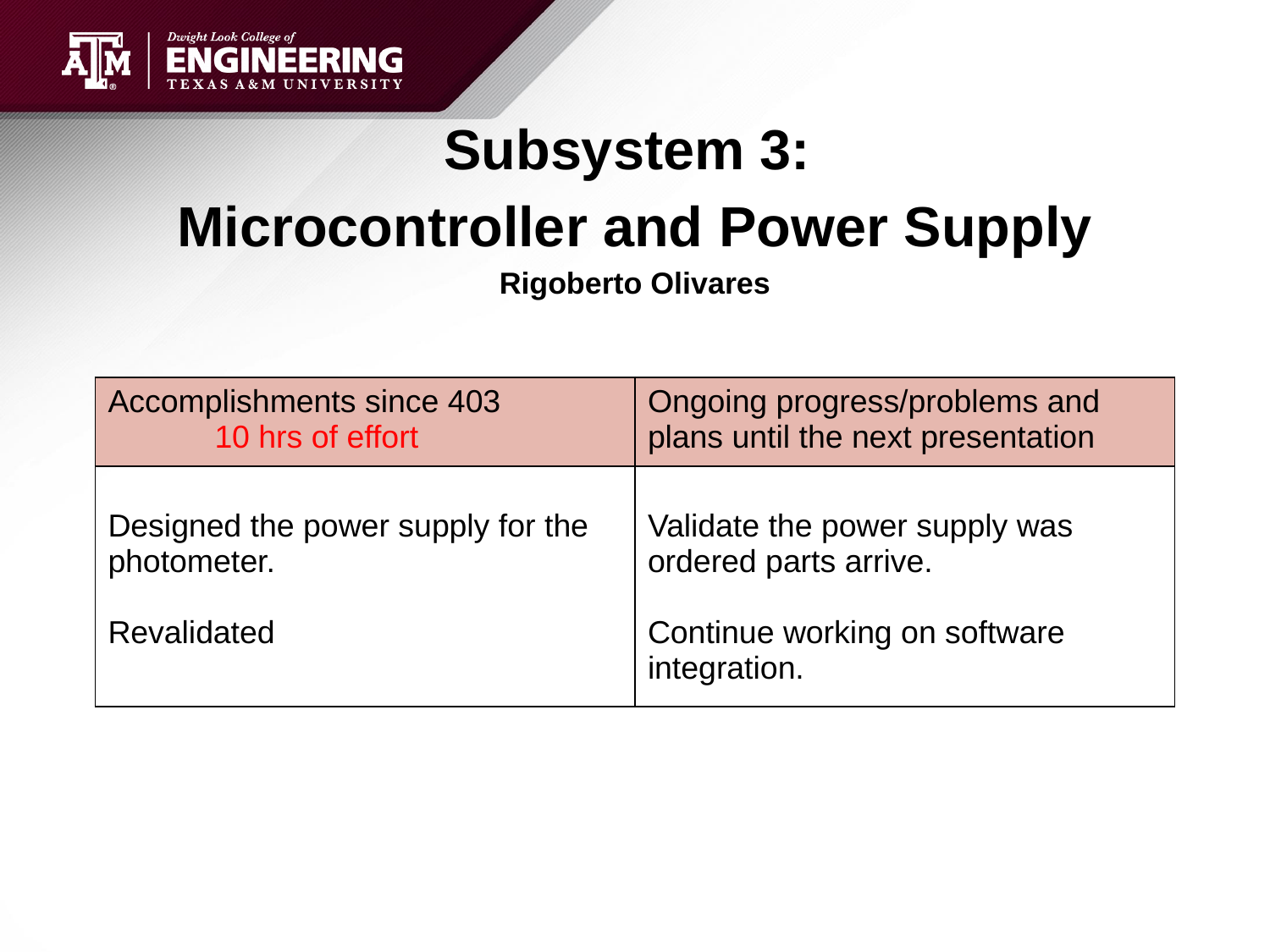

# Subsystem 3: Microcontroller and Power Supply
Rigoberto Olivares
| Accomplishments since 403 10 hrs of effort | Ongoing progress/problems and plans until the next presentation |
| --- | --- |
| Designed the power supply for the photometer. Revalidated | Validate the power supply was ordered parts arrive. Continue working on software integration. |